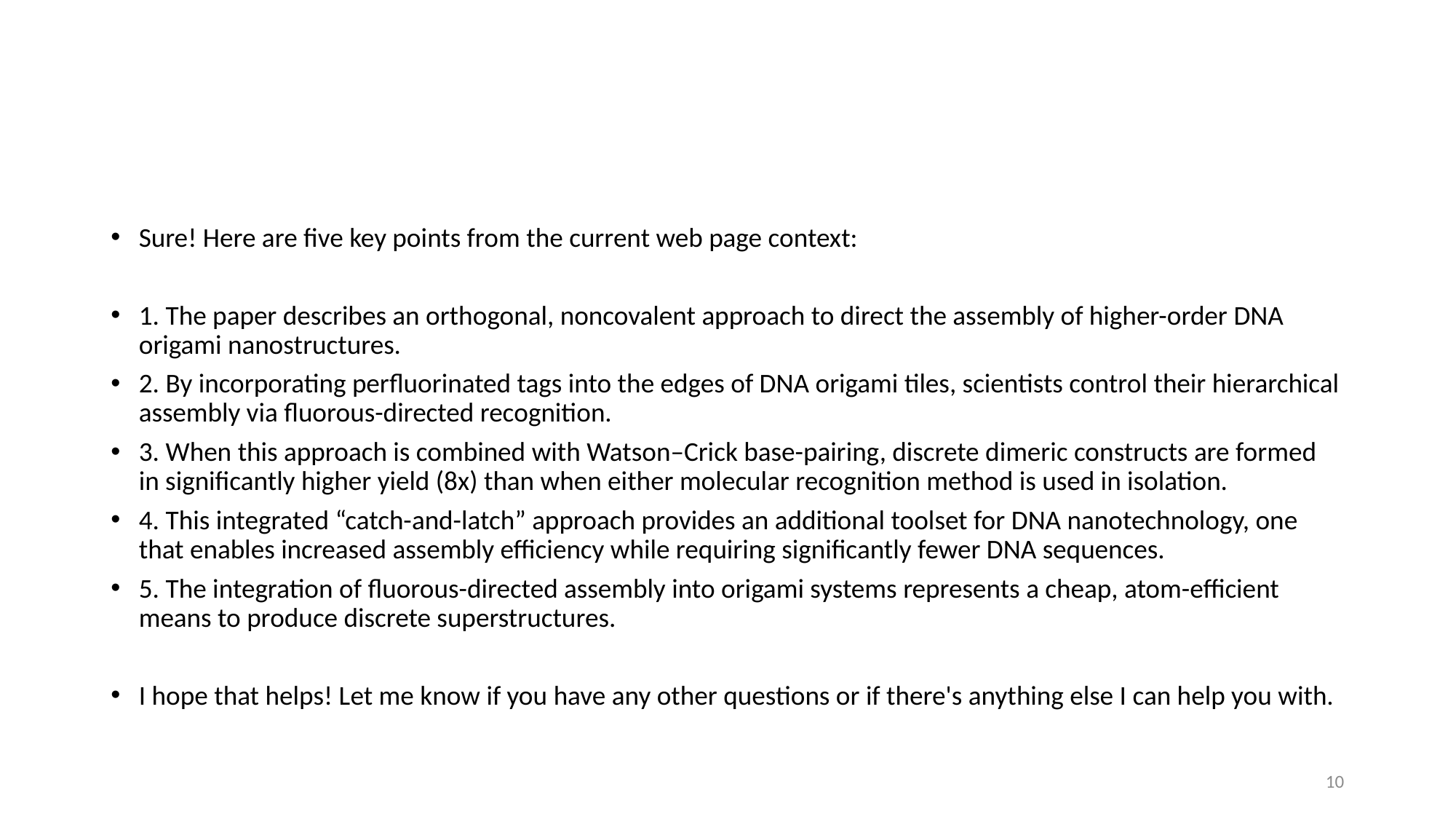

#
Sure! Here are five key points from the current web page context:

1. The paper describes an orthogonal, noncovalent approach to direct the assembly of higher-order DNA origami nanostructures.
2. By incorporating perfluorinated tags into the edges of DNA origami tiles, scientists control their hierarchical assembly via fluorous-directed recognition.
3. When this approach is combined with Watson–Crick base-pairing, discrete dimeric constructs are formed in significantly higher yield (8x) than when either molecular recognition method is used in isolation.
4. This integrated “catch-and-latch” approach provides an additional toolset for DNA nanotechnology, one that enables increased assembly efficiency while requiring significantly fewer DNA sequences.
5. The integration of fluorous-directed assembly into origami systems represents a cheap, atom-efficient means to produce discrete superstructures.

I hope that helps! Let me know if you have any other questions or if there's anything else I can help you with.
10